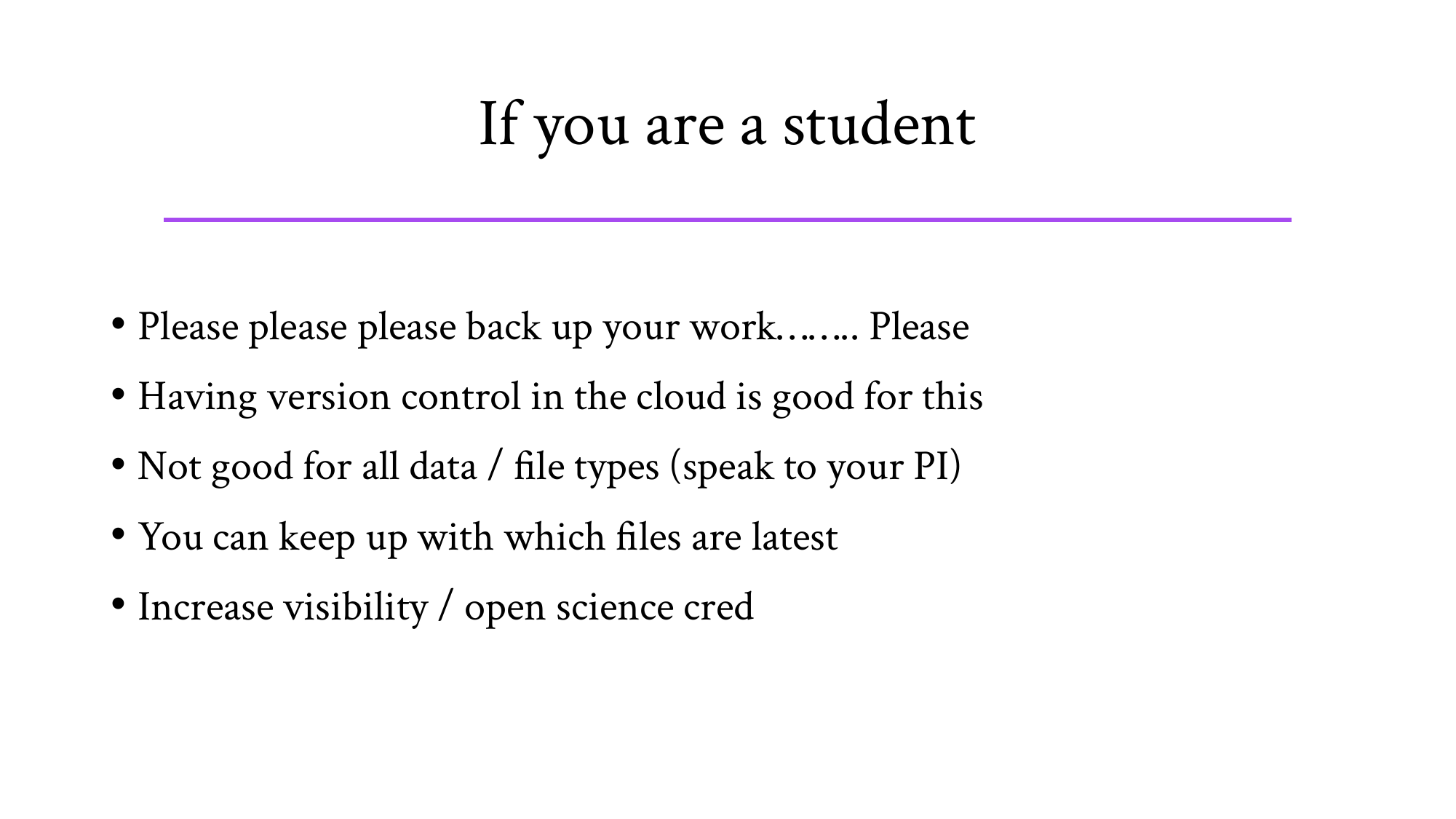

# If you are a student
Please please please back up your work…….. Please
Having version control in the cloud is good for this
Not good for all data / file types (speak to your PI)
You can keep up with which files are latest
Increase visibility / open science cred